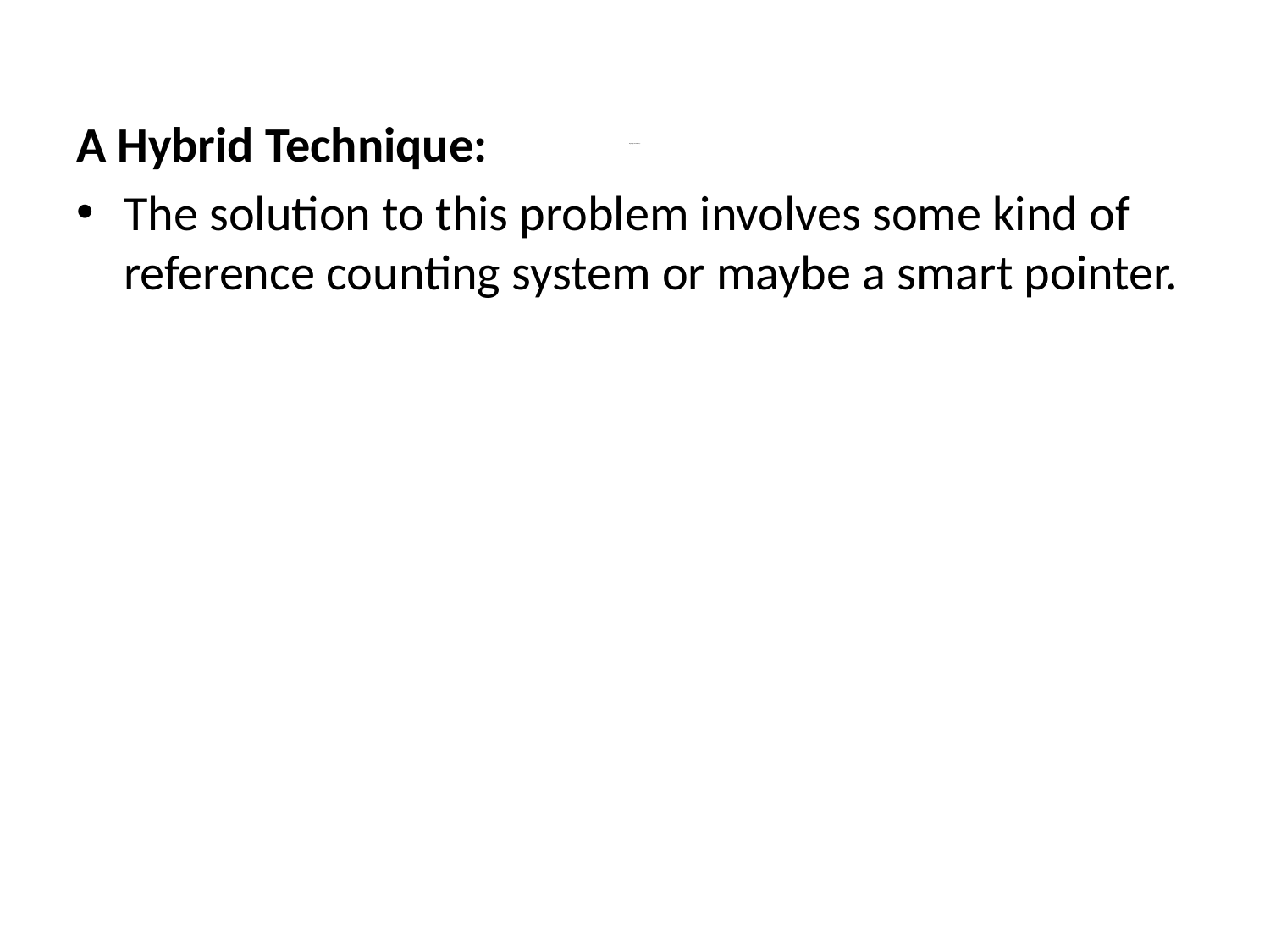

A Hybrid Technique:
The solution to this problem involves some kind of reference counting system or maybe a smart pointer.
# Organizing the Main Loop